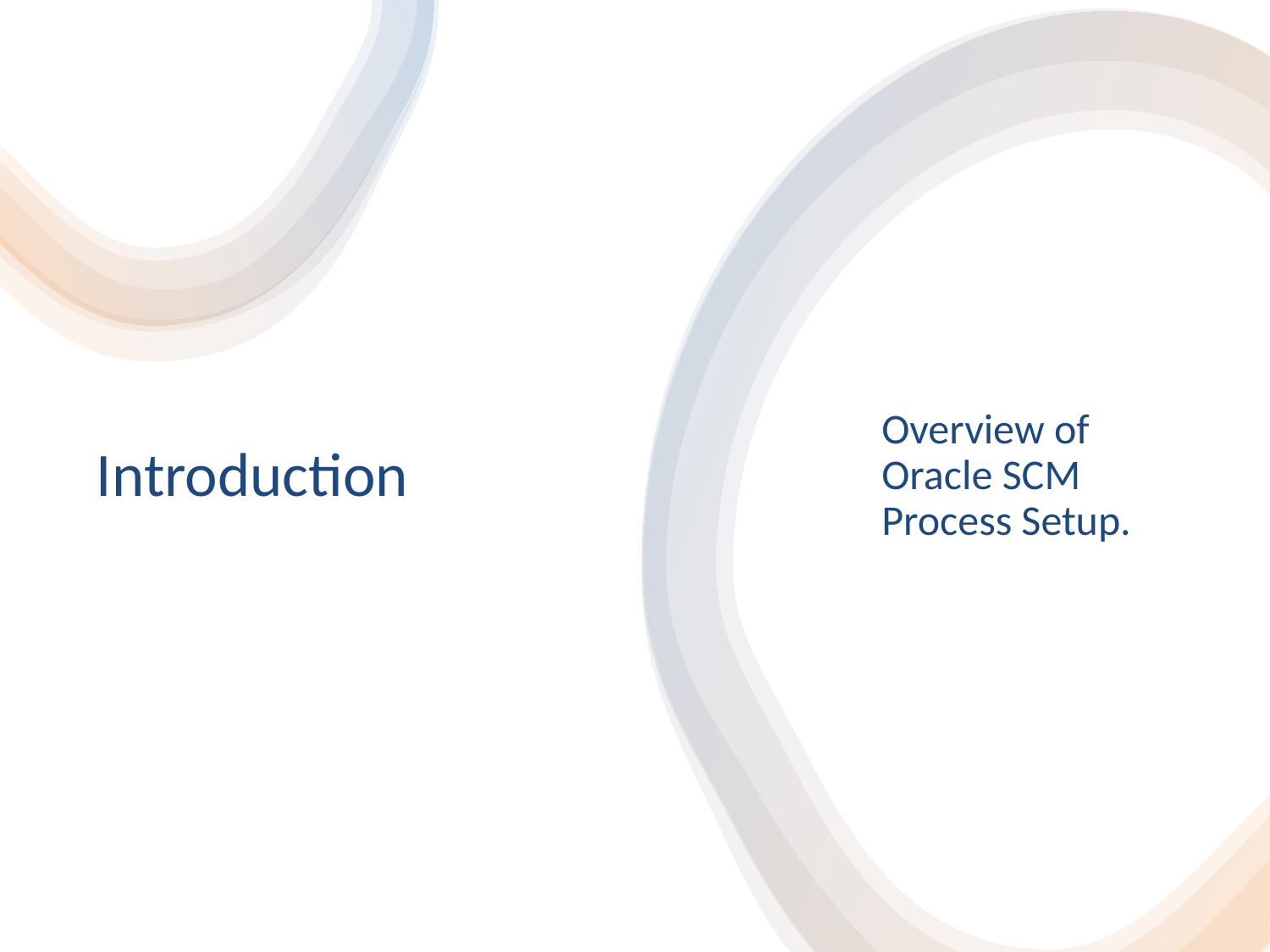

# Introduction
Overview of Oracle SCM Process Setup.